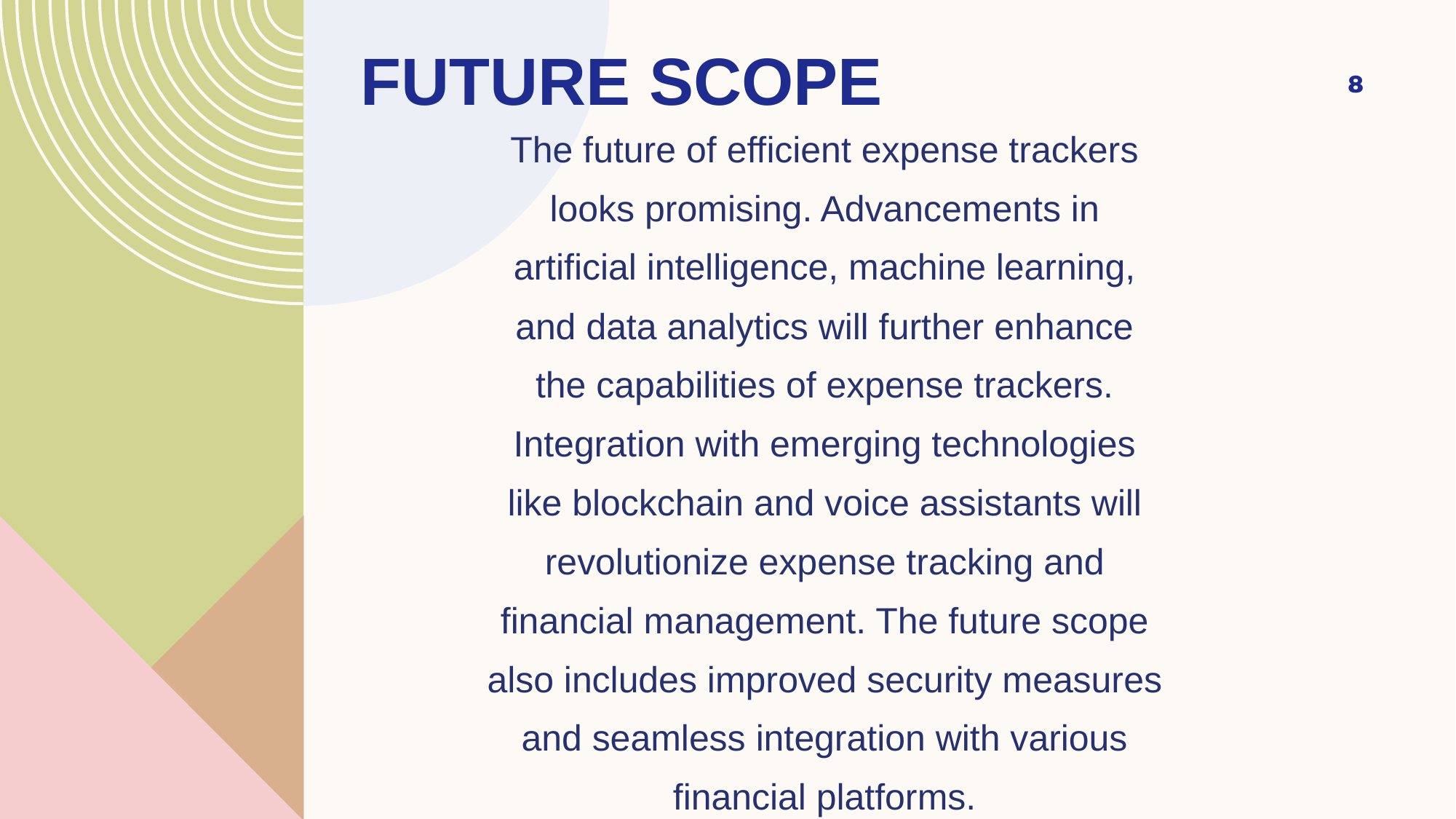

# FUTURE SCOPE
8
The future of efficient expense trackers
looks promising. Advancements in
artificial intelligence, machine learning,
and data analytics will further enhance
the capabilities of expense trackers.
Integration with emerging technologies
like blockchain and voice assistants will
revolutionize expense tracking and
financial management. The future scope
also includes improved security measures
and seamless integration with various
financial platforms.